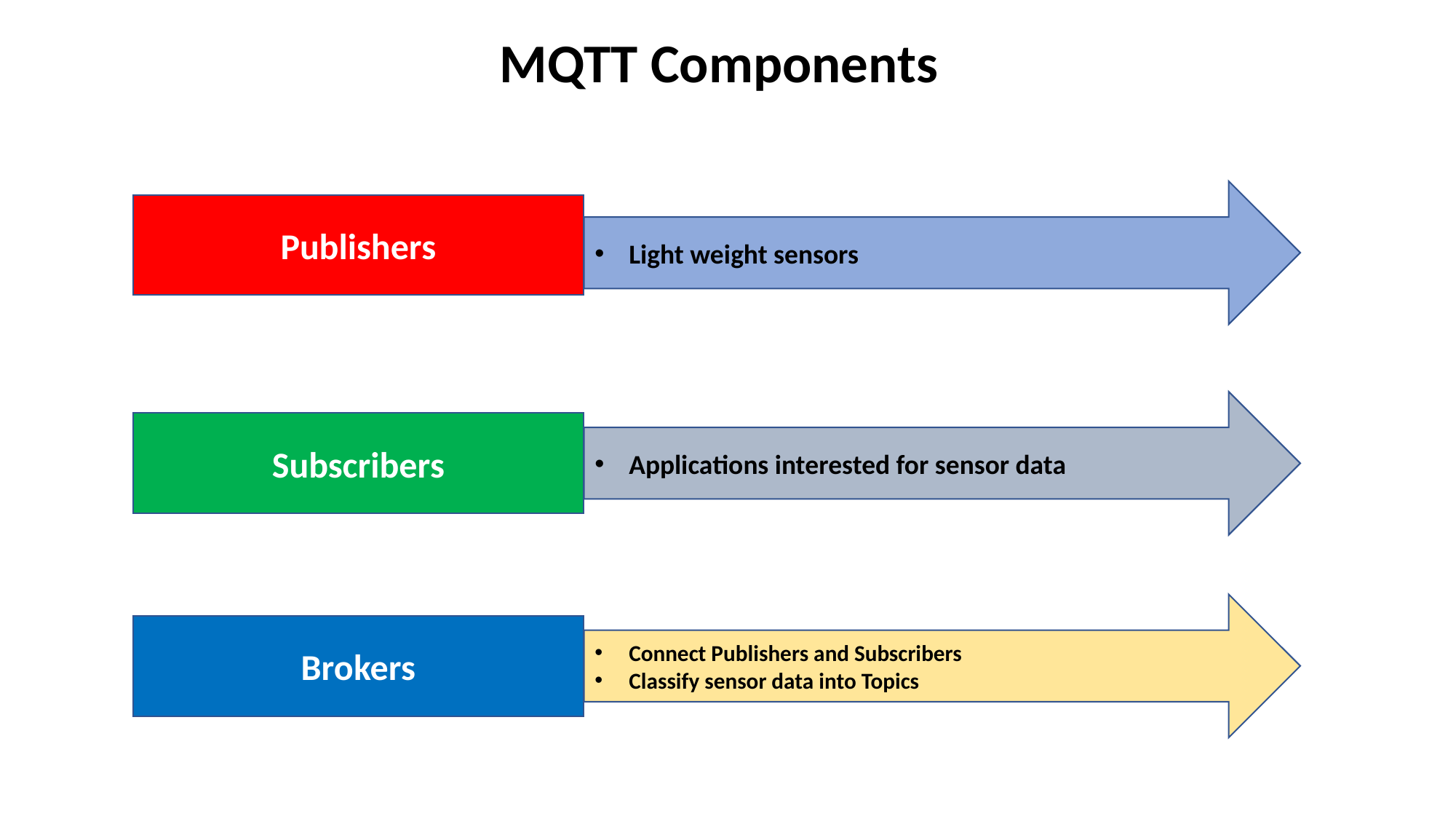

MQTT Components

Light weight sensors
Publishers
Applications interested for sensor data
Subscribers
Connect Publishers and Subscribers
Classify sensor data into Topics
Brokers